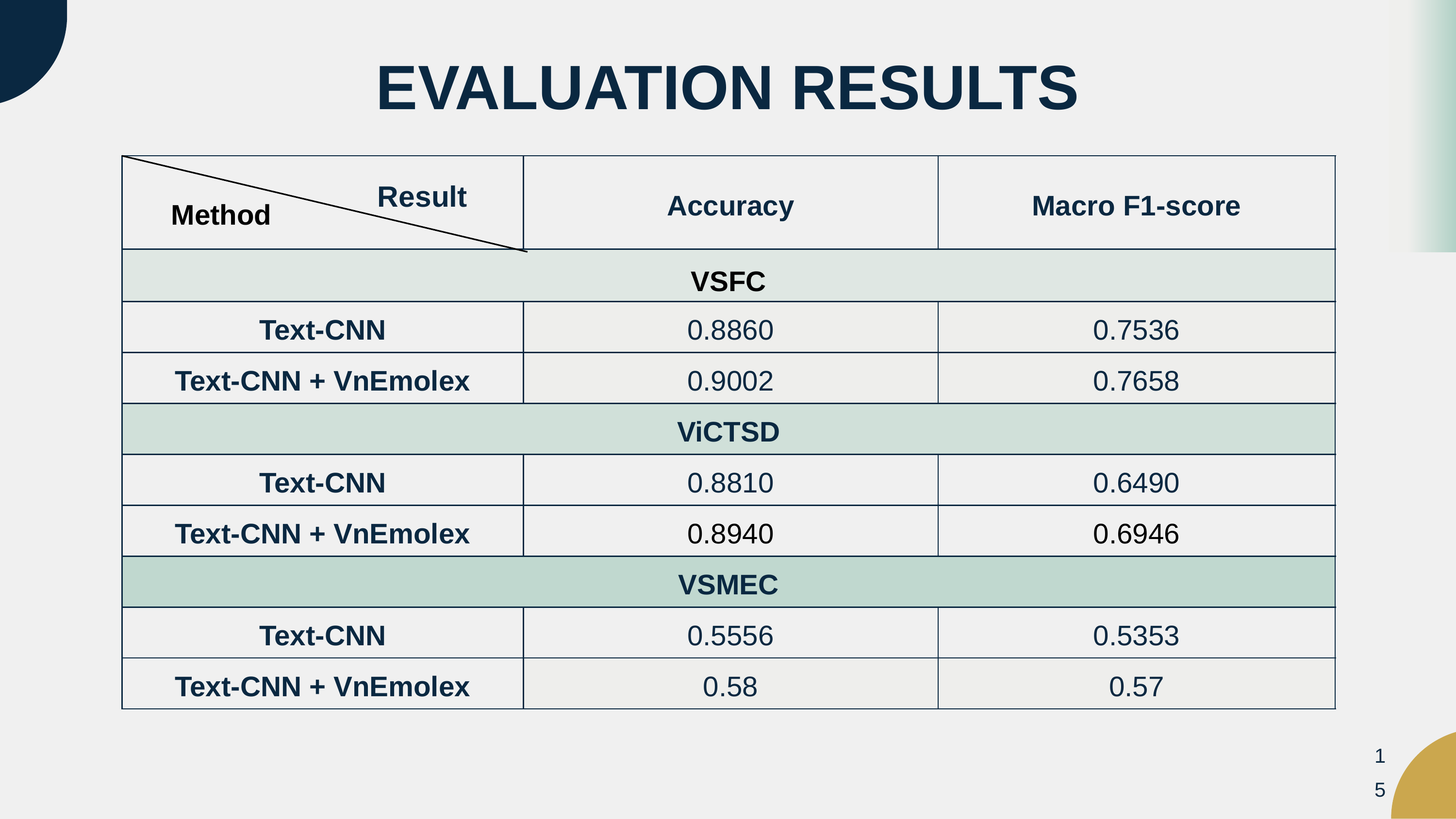

EVALUATION RESULTS
| Method | Accuracy | Macro F1-score |
| --- | --- | --- |
| VSFC |  |  |
| Text-CNN | 0.8860 | 0.7536 |
| Text-CNN + VnEmolex | 0.9002 | 0.7658 |
| ViCTSD |  |  |
| Text-CNN | 0.8810 | 0.6490 |
| Text-CNN + VnEmolex | 0.8940 | 0.6946 |
| VSMEC |  |  |
| Text-CNN | 0.5556 | 0.5353 |
| Text-CNN + VnEmolex | 0.58 | 0.57 |
 Result

15